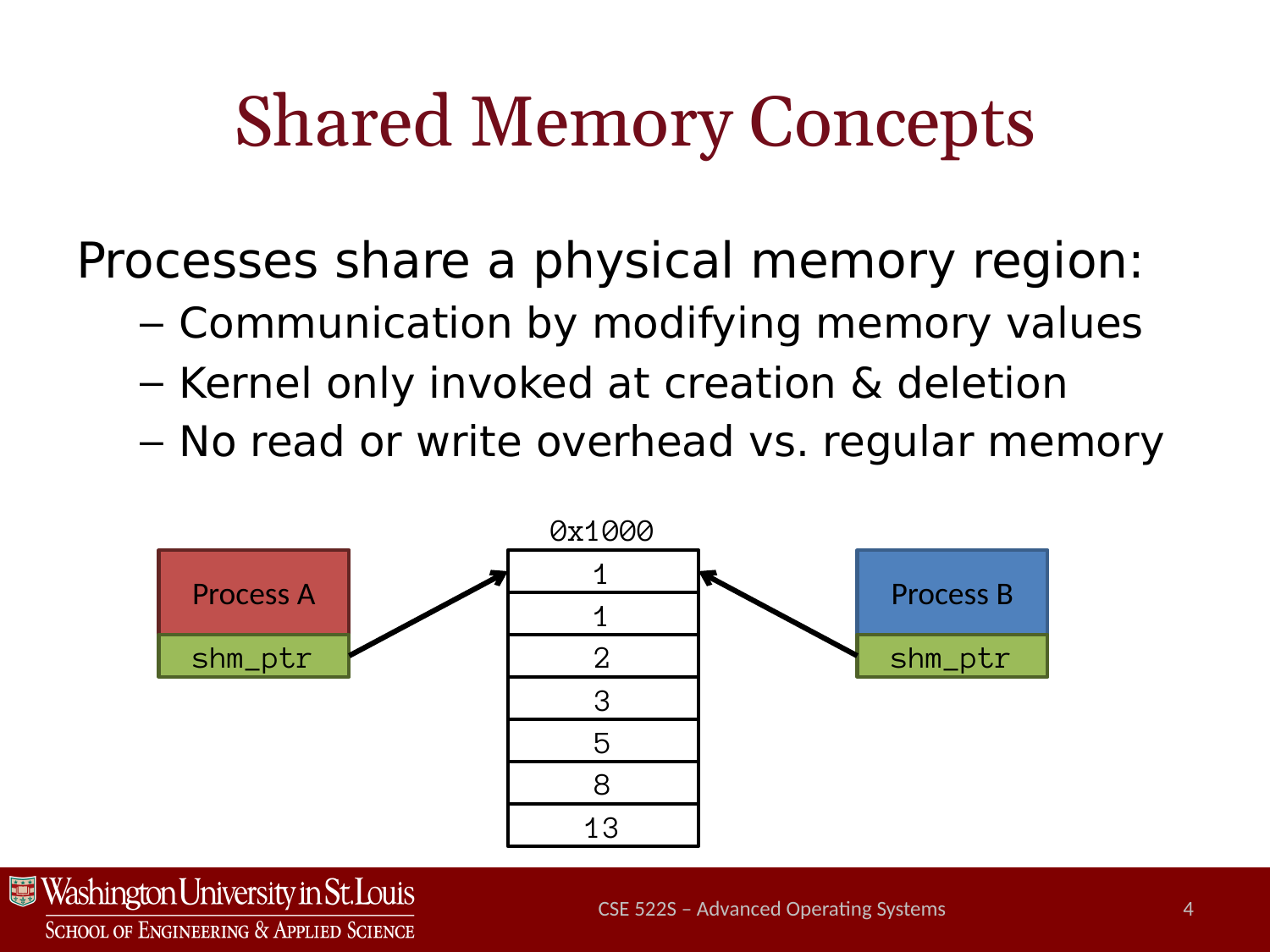

# Shared Memory Concepts
Processes share a physical memory region:
Communication by modifying memory values
Kernel only invoked at creation & deletion
No read or write overhead vs. regular memory

0x1000
Process A
shm_ptr
1
1
2
3
5
8
13
Process B
shm_ptr
CSE 522S – Advanced Operating Systems
4